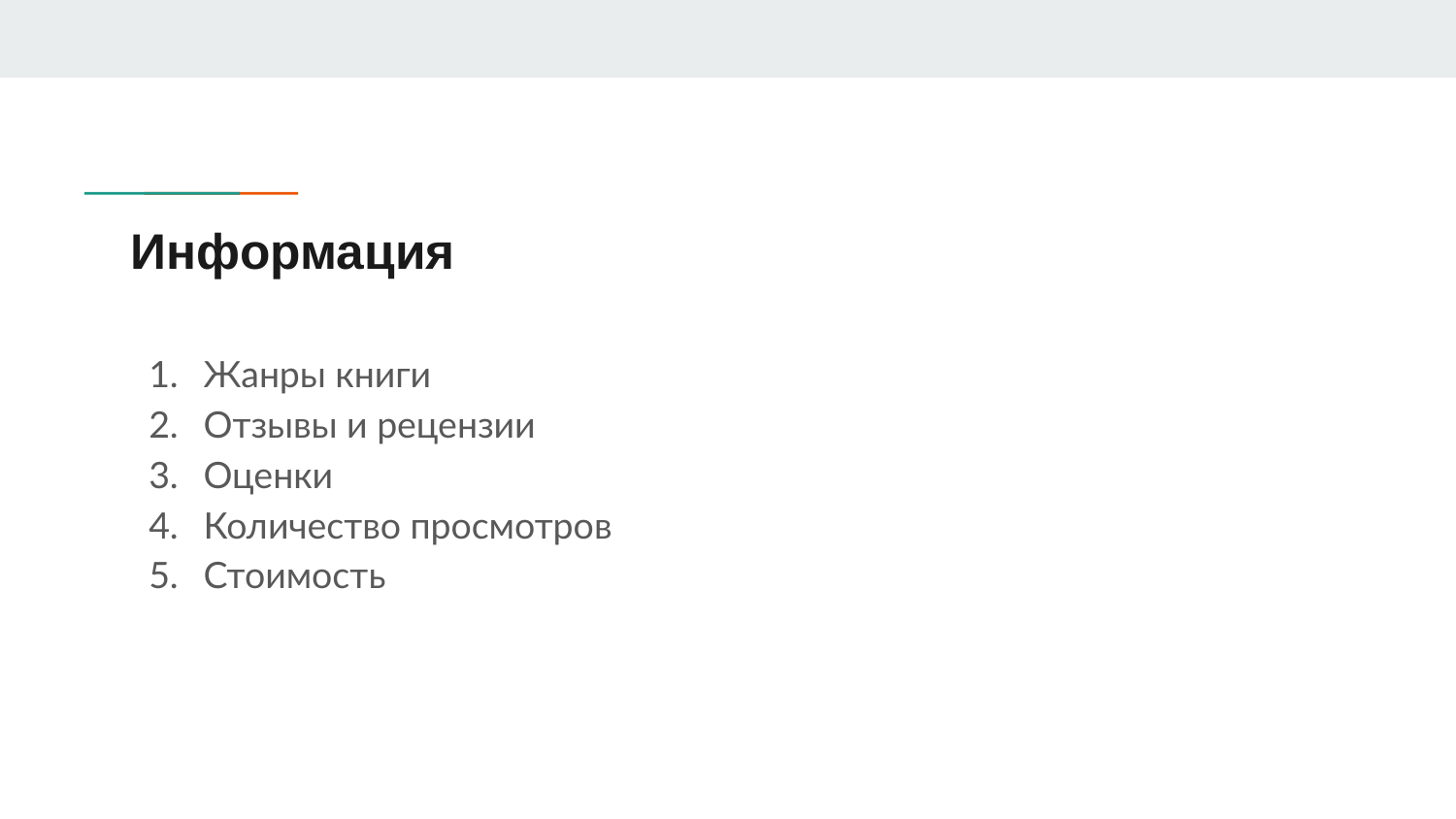

# Информация
Жанры книги
Отзывы и рецензии
Оценки
Количество просмотров
Стоимость